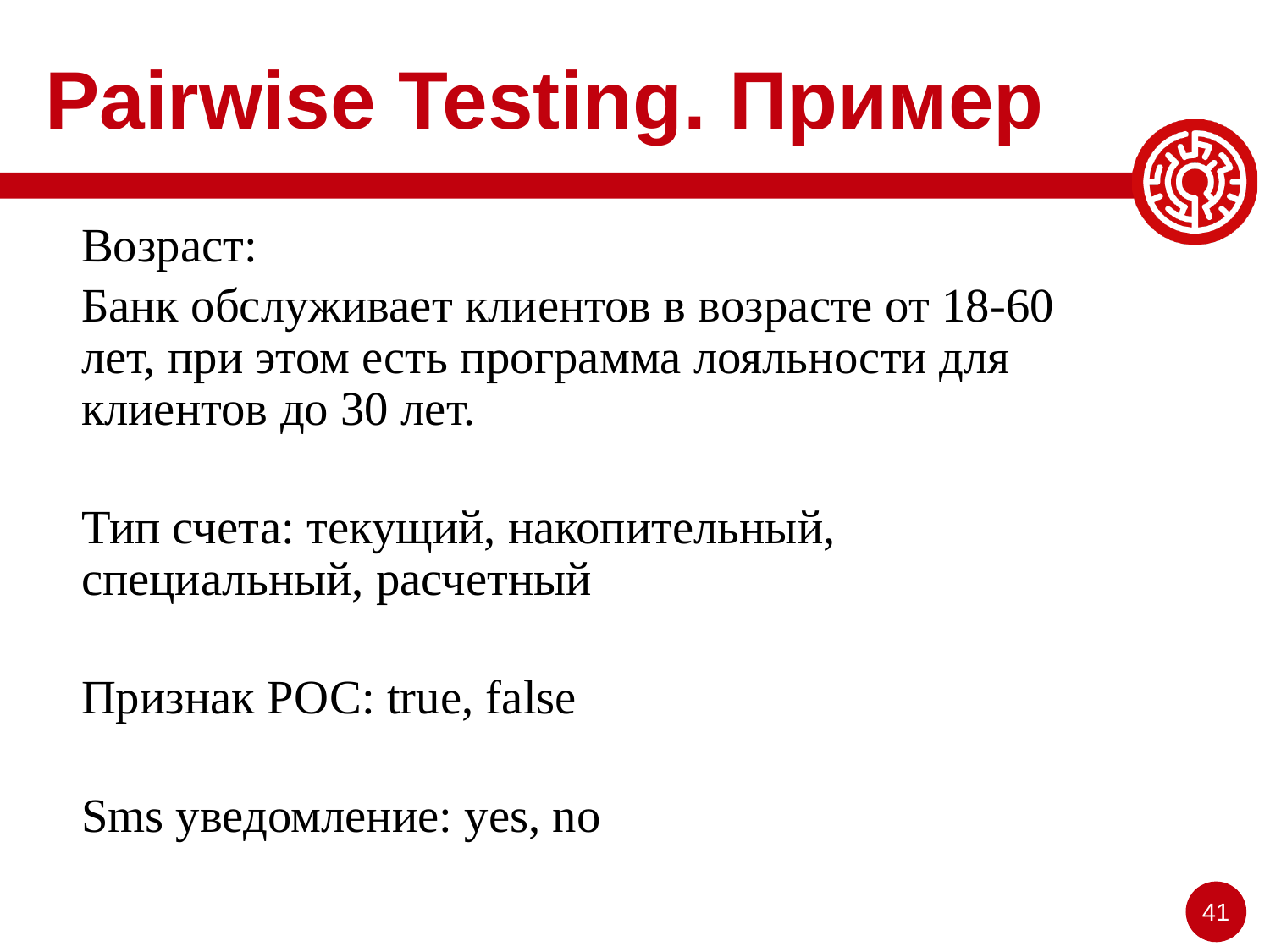

# Pairwise Testing. Пример
Возраст:
Банк обслуживает клиентов в возрасте от 18-60 лет, при этом есть программа лояльности для клиентов до 30 лет.

Тип счета: текущий, накопительный, специальный, расчетный

Признак РОС: true, false

Sms уведомление: yes, no

41